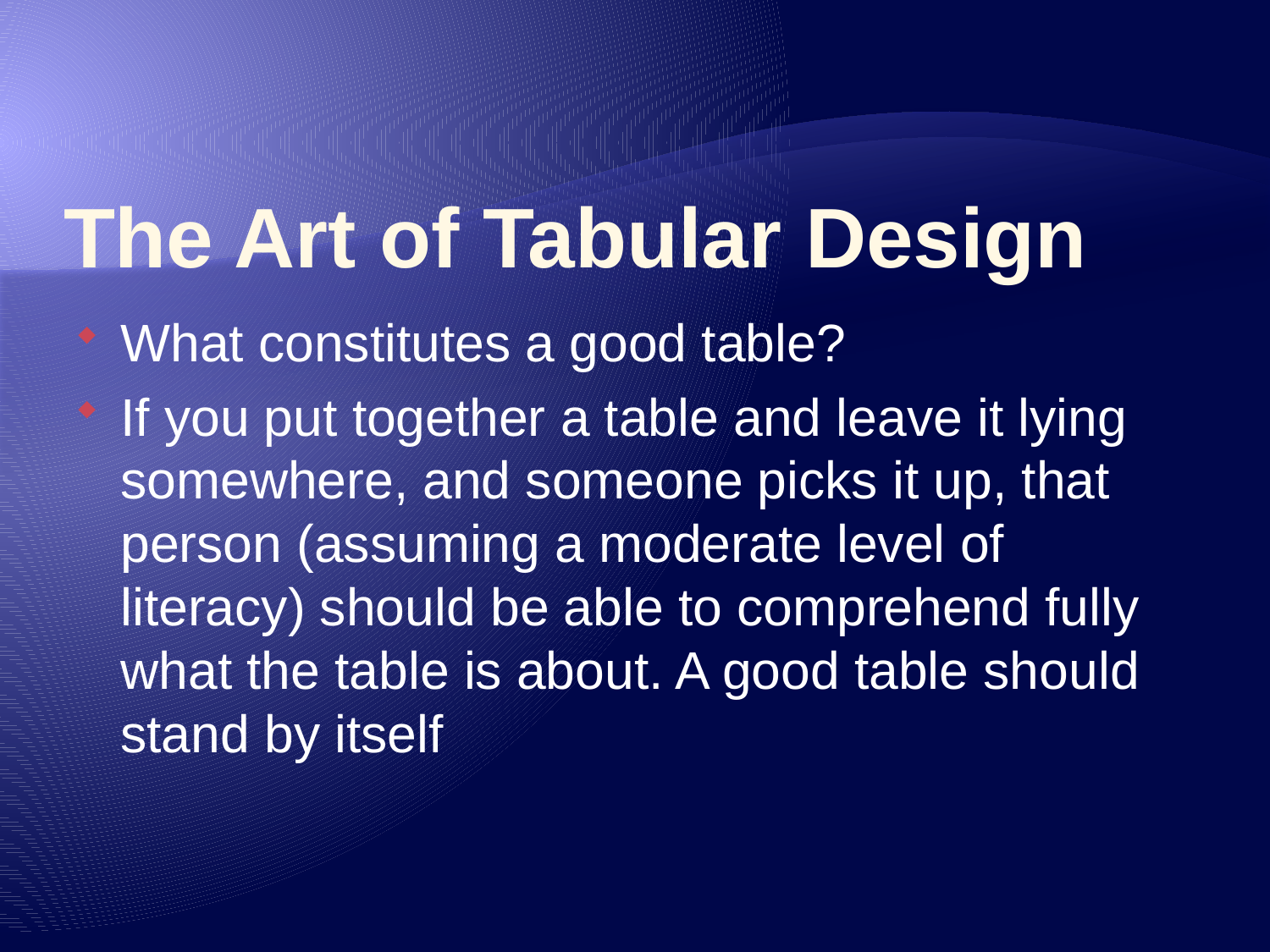

# The Art of Tabular Design
What constitutes a good table?
If you put together a table and leave it lying somewhere, and someone picks it up, that person (assuming a moderate level of literacy) should be able to comprehend fully what the table is about. A good table should stand by itself